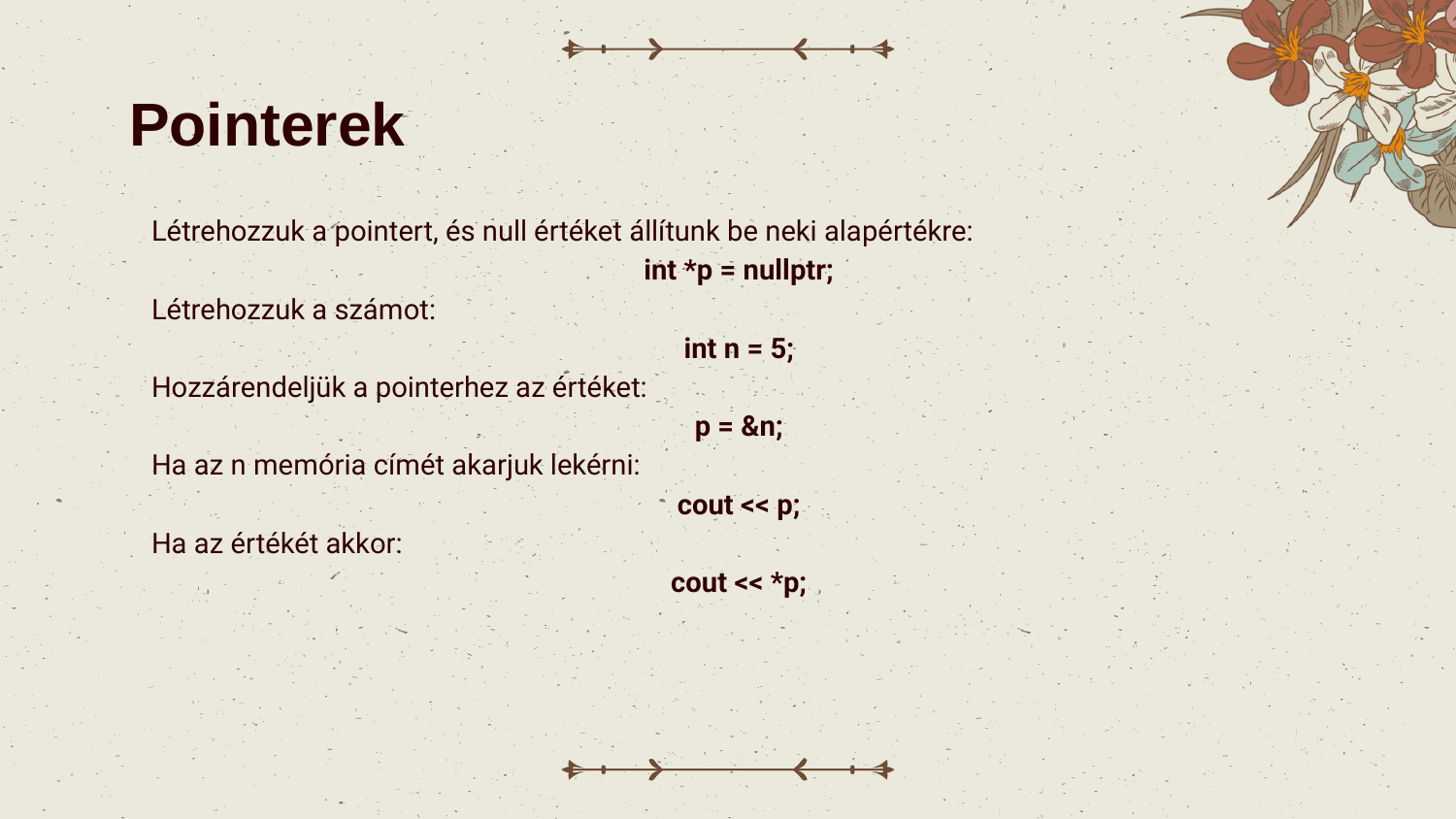

# Pointerek
Létrehozzuk a pointert, és null értéket állítunk be neki alapértékre:
int *p = nullptr;
Létrehozzuk a számot:
int n = 5;
Hozzárendeljük a pointerhez az értéket:
p = &n;
Ha az n memória címét akarjuk lekérni:
cout << p;
Ha az értékét akkor:
cout << *p;